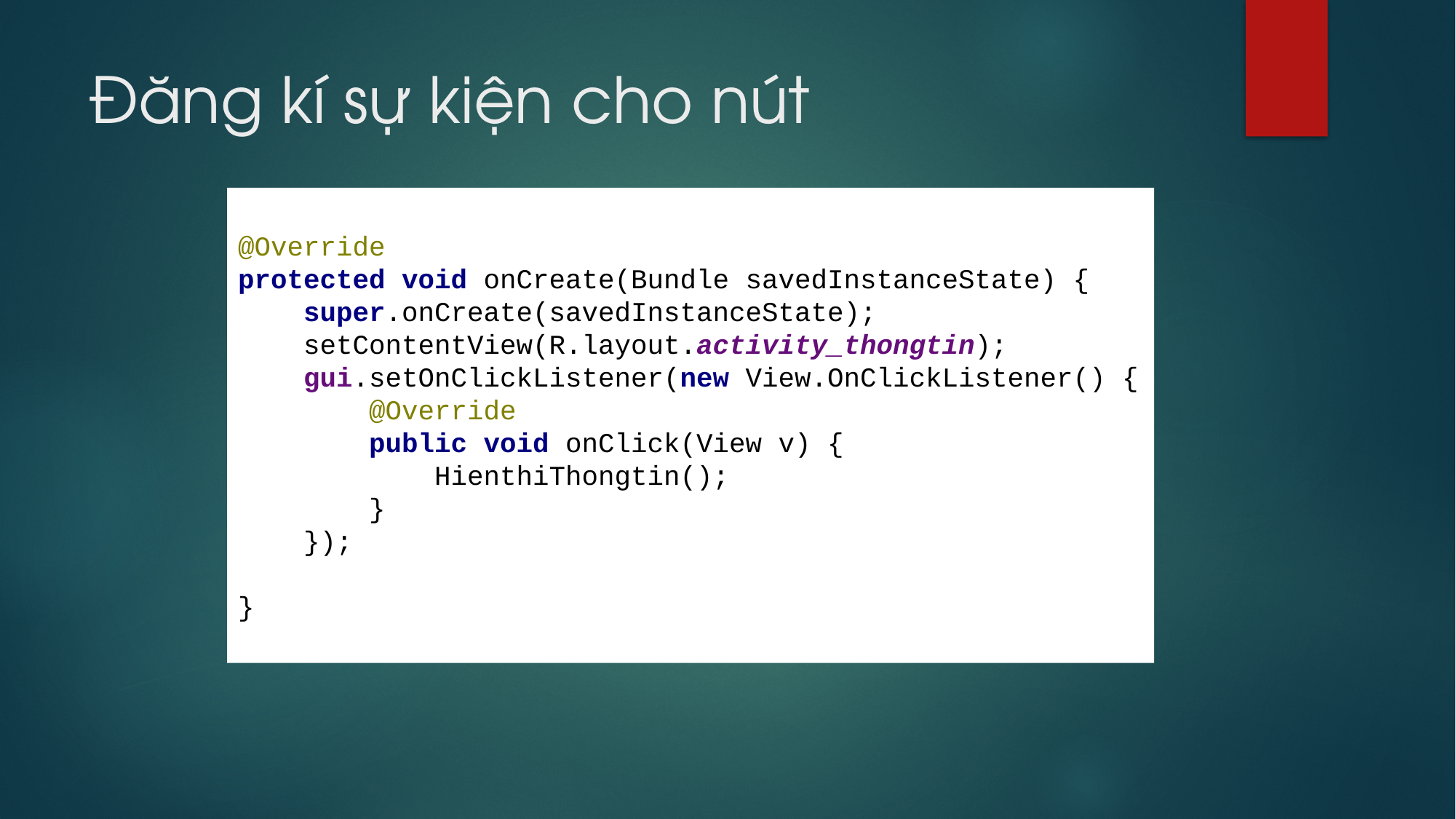

# Đăng kí sự kiện cho nút
@Override
protected void onCreate(Bundle savedInstanceState) {
    super.onCreate(savedInstanceState);
    setContentView(R.layout.activity_thongtin);
    gui.setOnClickListener(new View.OnClickListener() {
        @Override
        public void onClick(View v) {
            HienthiThongtin();
        }
    });
}